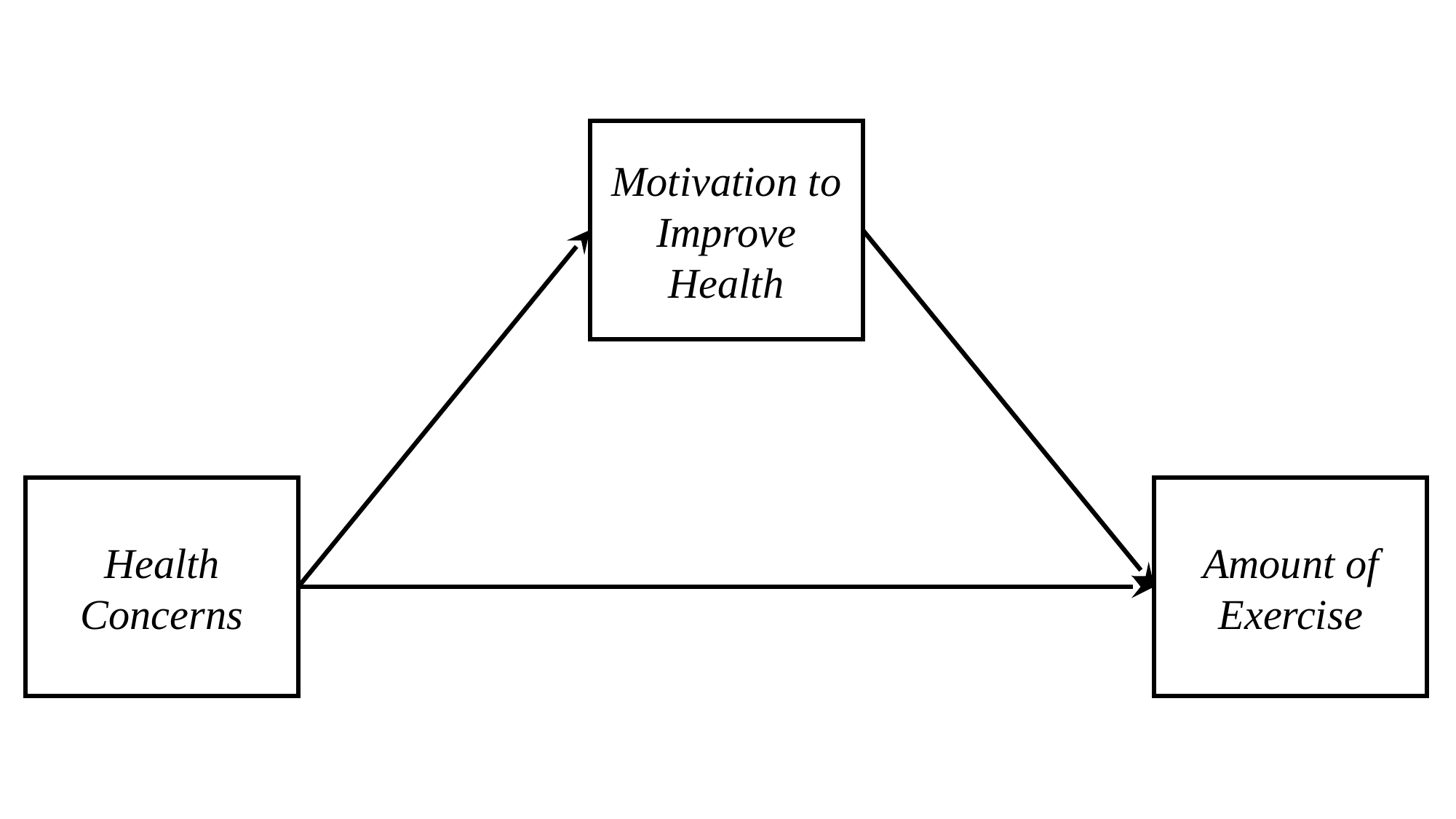

Motivation to Improve Health
Health Concerns
Amount of Exercise